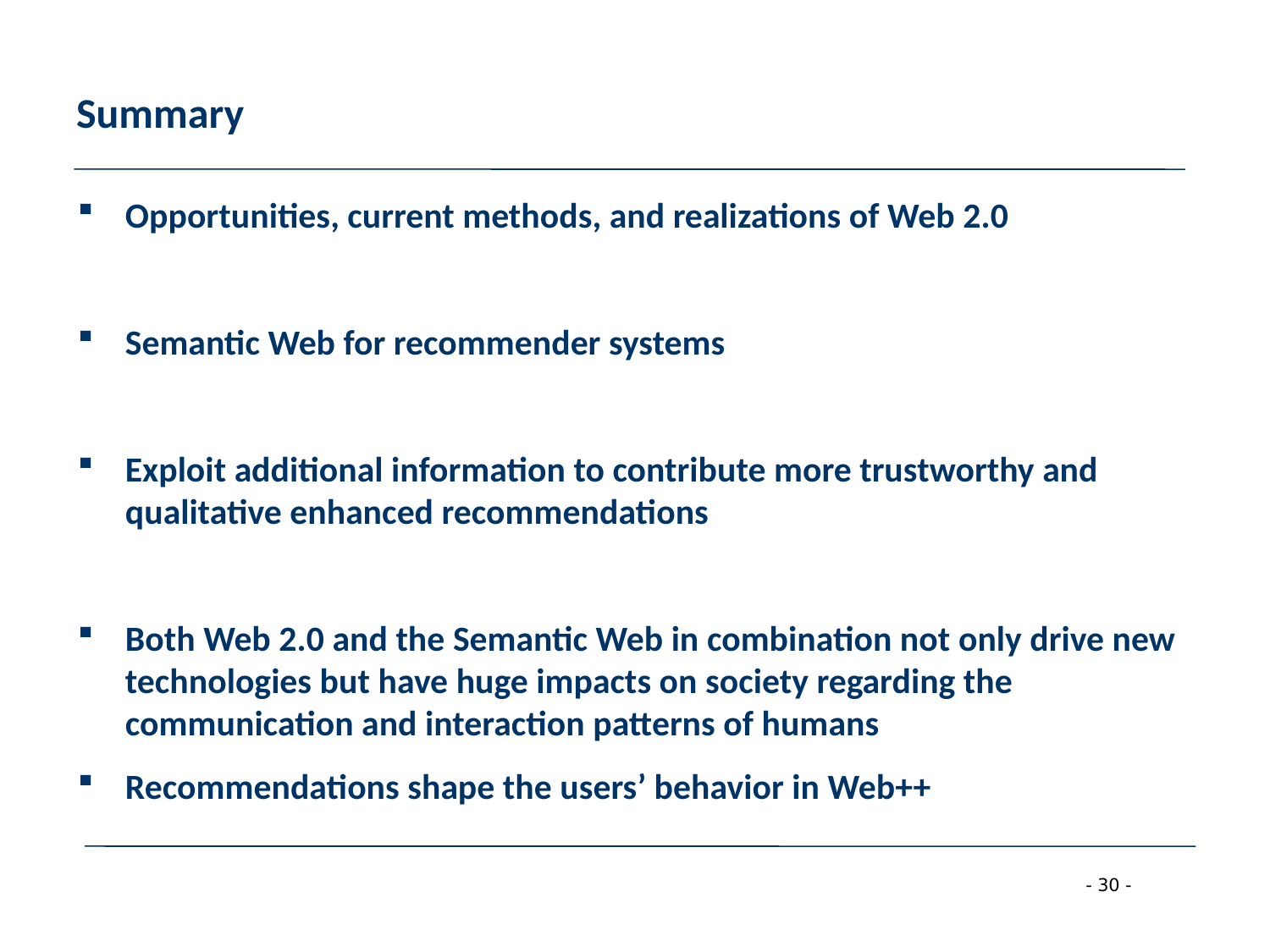

# Summary
Opportunities, current methods, and realizations of Web 2.0

Semantic Web for recommender systems

Exploit additional information to contribute more trustworthy and qualitative enhanced recommendations

Both Web 2.0 and the Semantic Web in combination not only drive new technologies but have huge impacts on society regarding the communication and interaction patterns of humans
Recommendations shape the users’ behavior in Web++